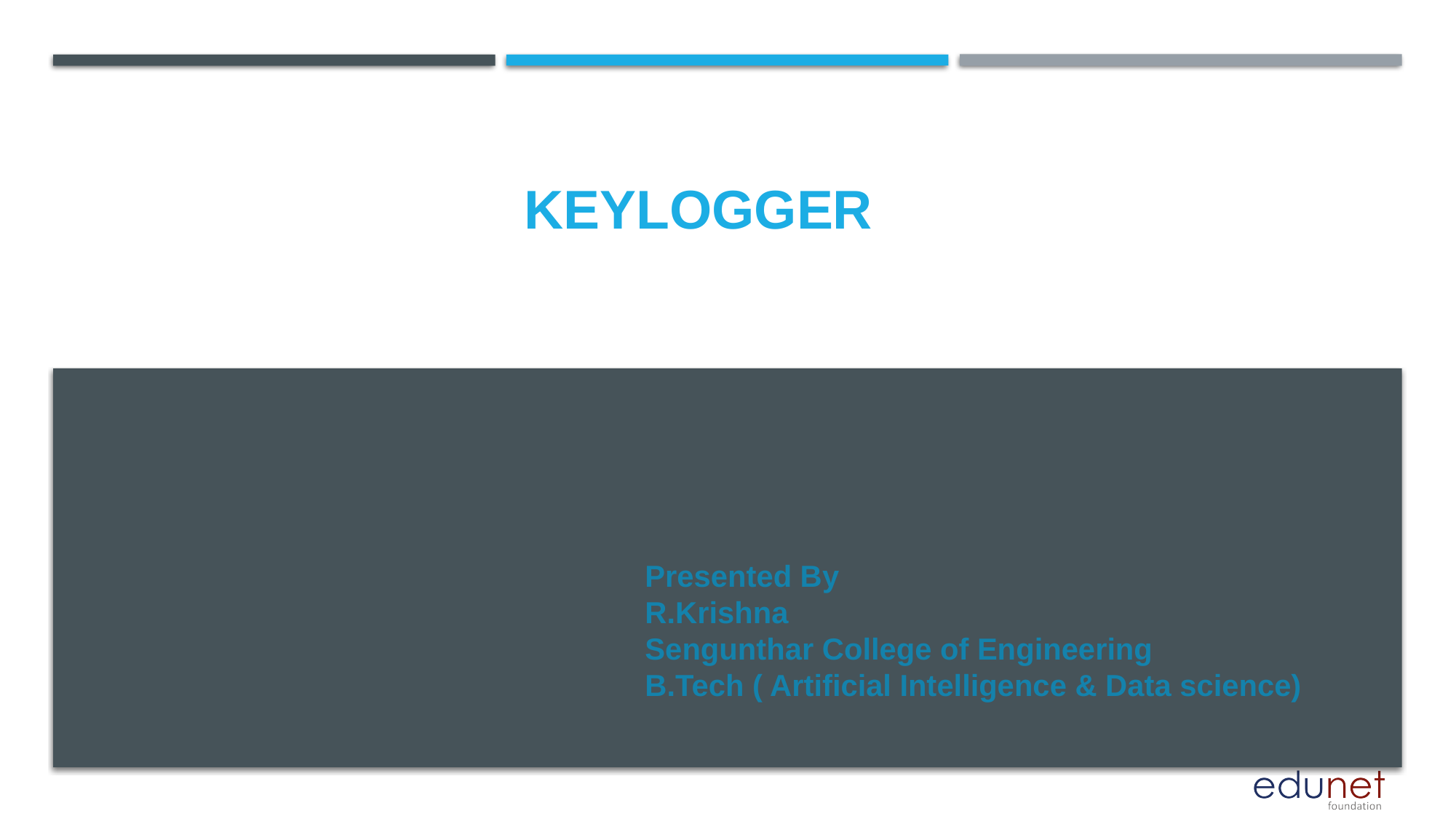

# Keylogger
Presented By
R.Krishna
Sengunthar College of Engineering
B.Tech ( Artificial Intelligence & Data science)